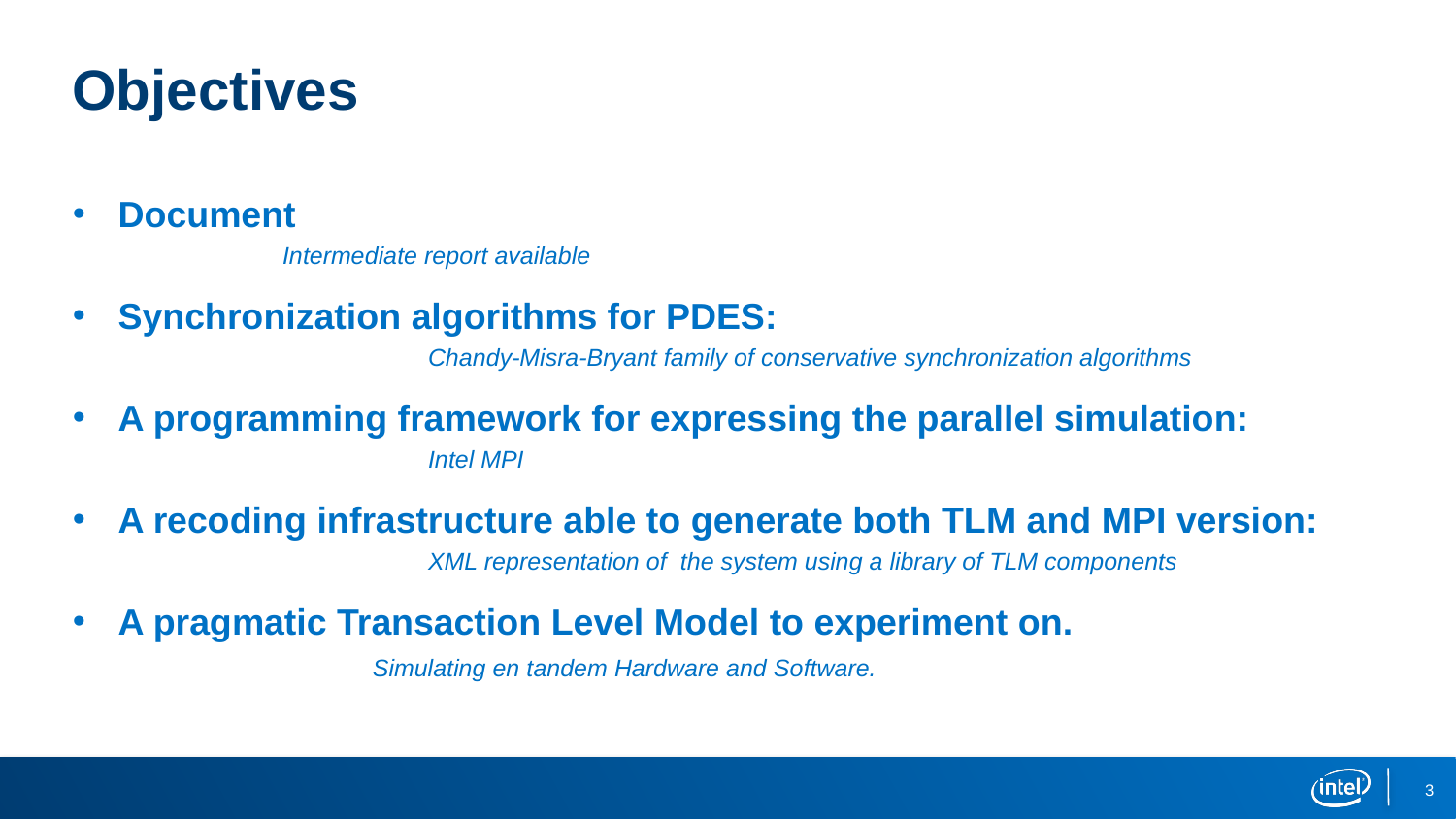

# Objectives
Document
Intermediate report available
Synchronization algorithms for PDES:
	Chandy-Misra-Bryant family of conservative synchronization algorithms
A programming framework for expressing the parallel simulation:
	Intel MPI
A recoding infrastructure able to generate both TLM and MPI version:
	XML representation of  the system using a library of TLM components
A pragmatic Transaction Level Model to experiment on.
	Simulating en tandem Hardware and Software.

3